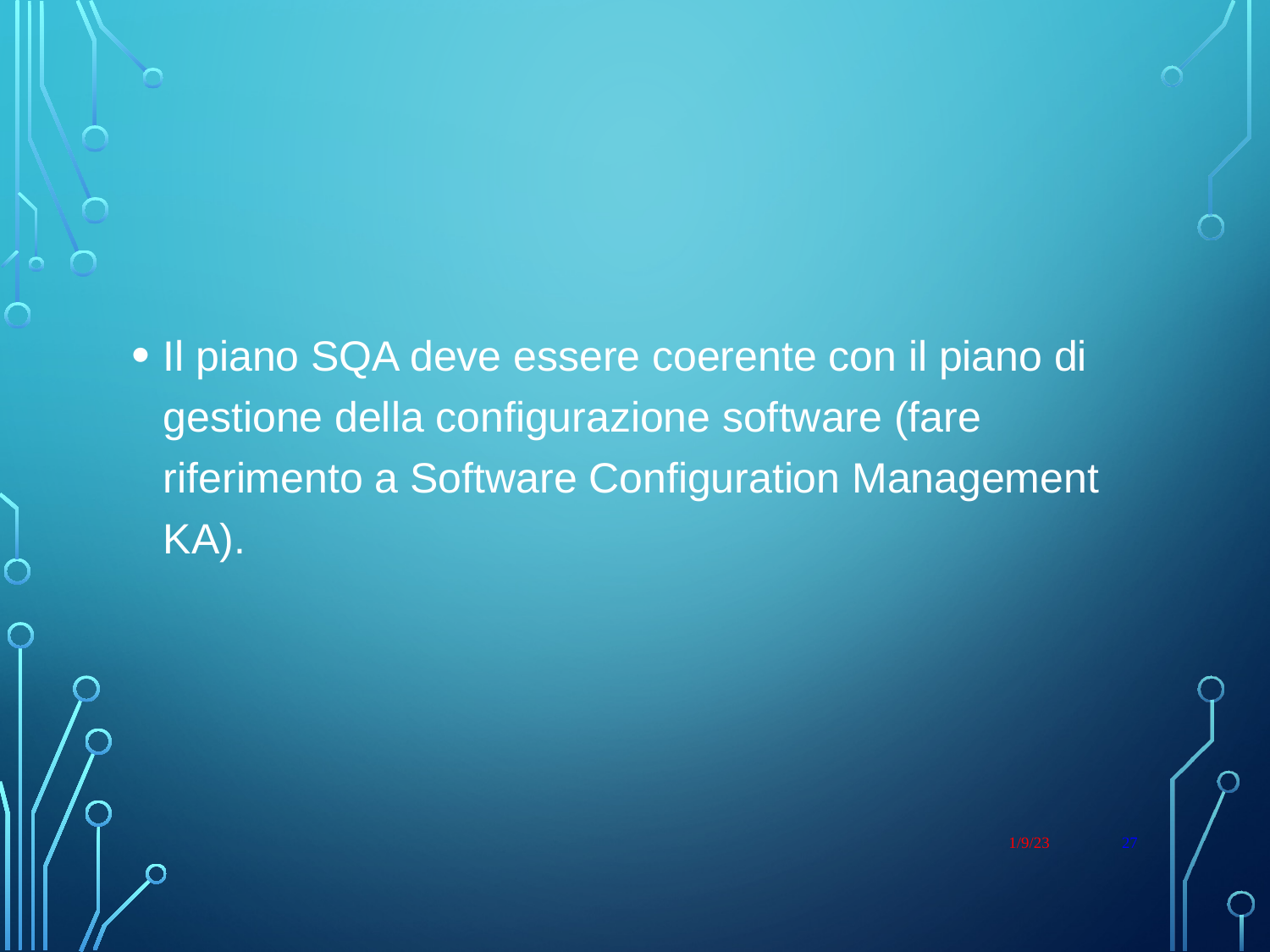

#
Il piano SQA deve essere coerente con il piano di gestione della configurazione software (fare riferimento a Software Configuration Management KA).
1/9/23
27